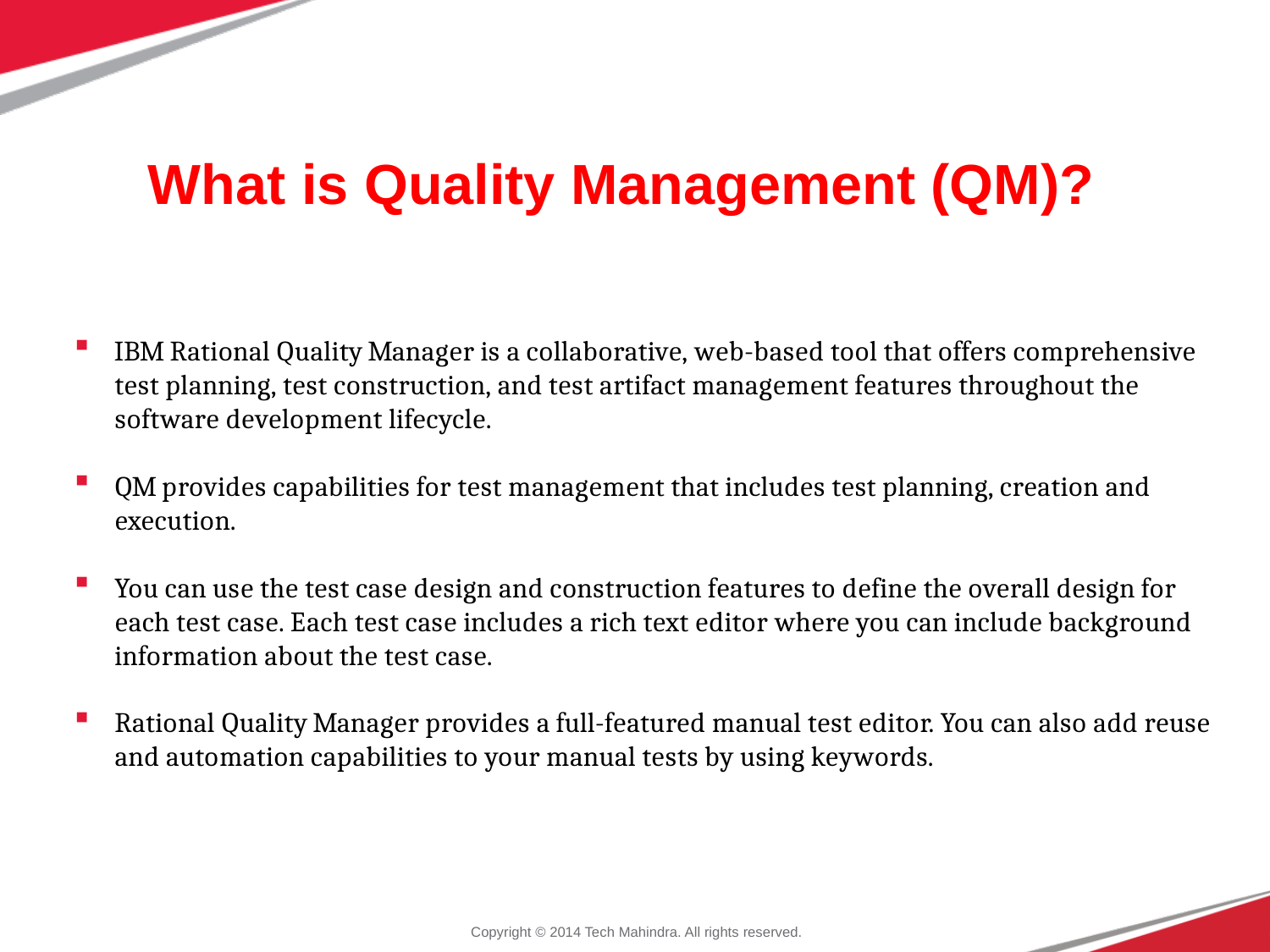

# What is Quality Management (QM)?
IBM Rational Quality Manager is a collaborative, web-based tool that offers comprehensive test planning, test construction, and test artifact management features throughout the software development lifecycle.

QM provides capabilities for test management that includes test planning, creation and execution.

You can use the test case design and construction features to define the overall design for each test case. Each test case includes a rich text editor where you can include background information about the test case.

Rational Quality Manager provides a full-featured manual test editor. You can also add reuse and automation capabilities to your manual tests by using keywords.